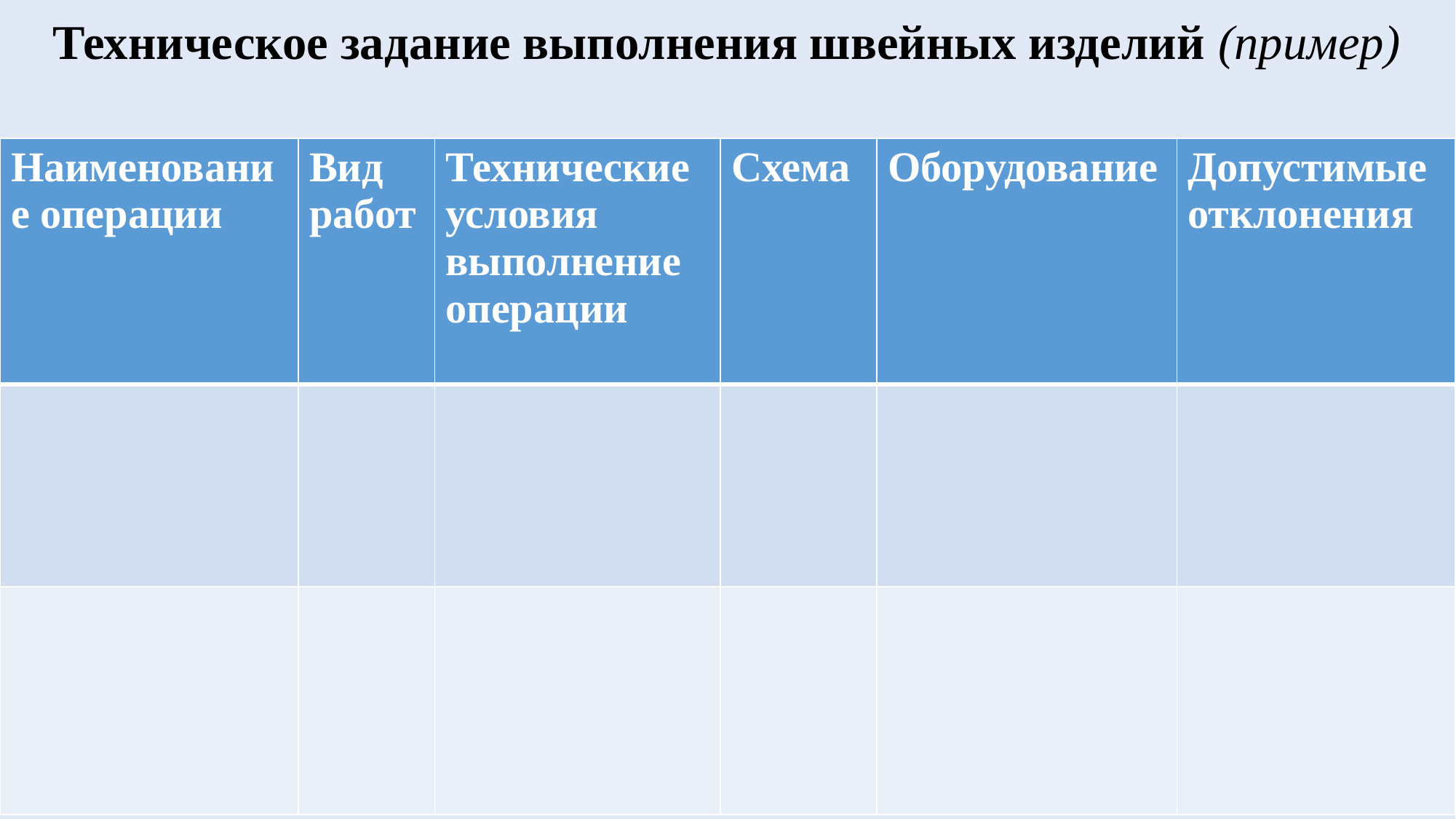

# Техническое задание выполнения швейных изделий (пример)

| Наименование операции | Вид работ | Технические условия выполнение операции | Схема | Оборудование | Допустимые отклонения |
| --- | --- | --- | --- | --- | --- |
|  |  |  |  |  |  |
|  |  |  |  |  |  |